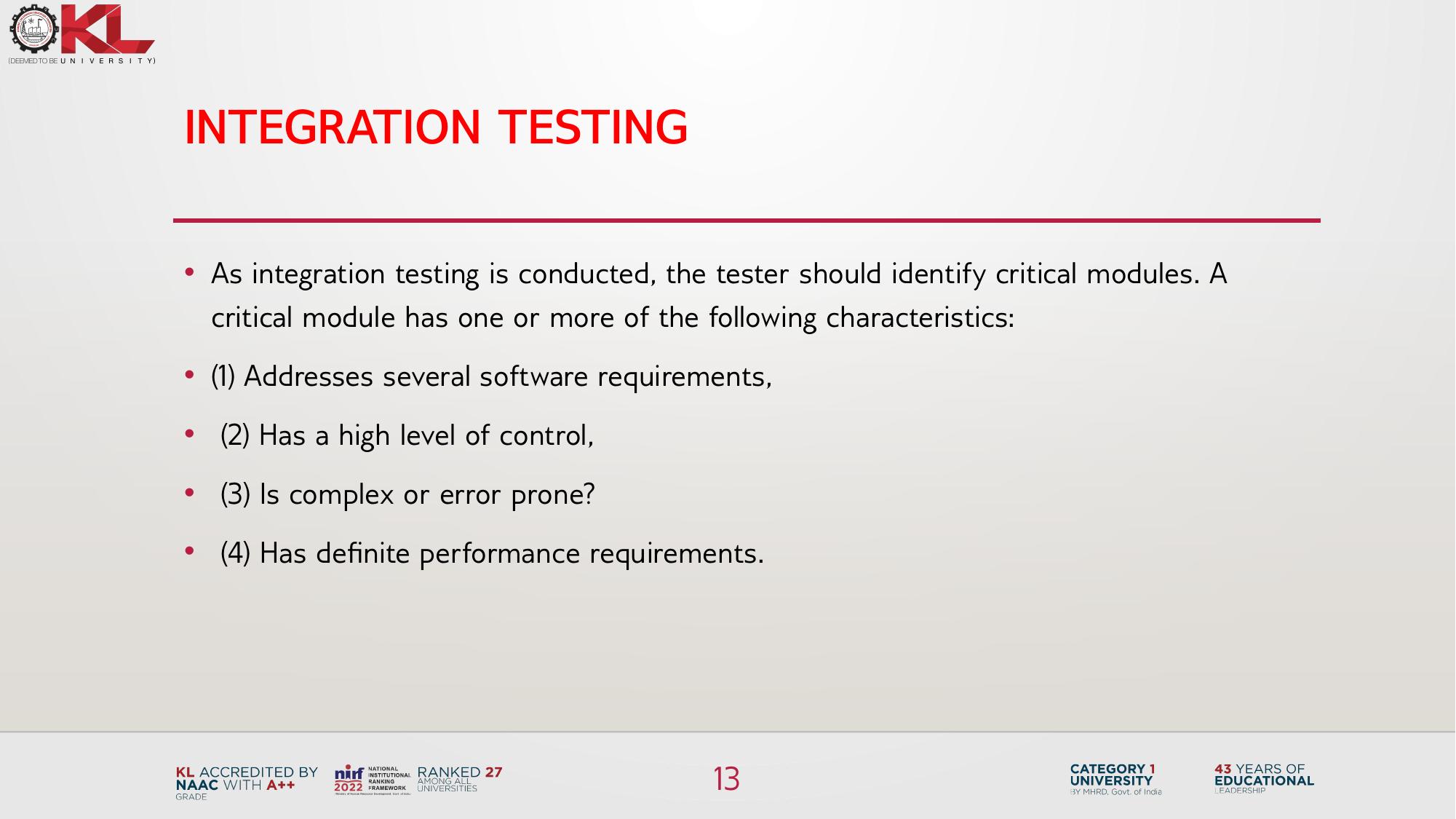

# Integration Testing
As integration testing is conducted, the tester should identify critical modules. A critical module has one or more of the following characteristics:
(1) Addresses several software requirements,
 (2) Has a high level of control,
 (3) Is complex or error prone?
 (4) Has definite performance requirements.
13